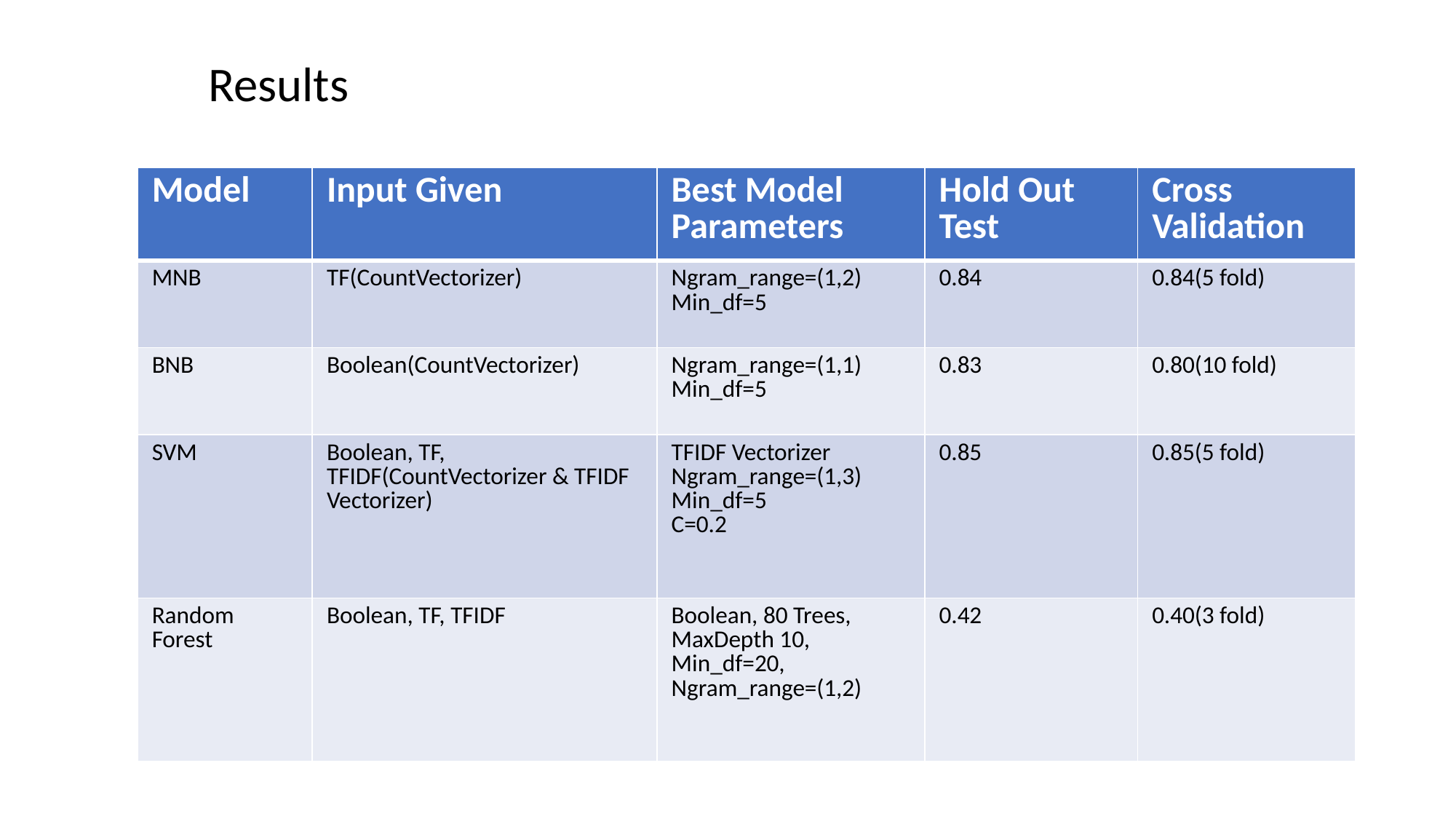

# Results
| Model | Input Given | Best Model Parameters | Hold Out Test | Cross Validation |
| --- | --- | --- | --- | --- |
| MNB | TF(CountVectorizer) | Ngram\_range=(1,2) Min\_df=5 | 0.84 | 0.84(5 fold) |
| BNB | Boolean(CountVectorizer) | Ngram\_range=(1,1) Min\_df=5 | 0.83 | 0.80(10 fold) |
| SVM | Boolean, TF, TFIDF(CountVectorizer & TFIDF Vectorizer) | TFIDF Vectorizer Ngram\_range=(1,3) Min\_df=5 C=0.2 | 0.85 | 0.85(5 fold) |
| Random Forest | Boolean, TF, TFIDF | Boolean, 80 Trees, MaxDepth 10, Min\_df=20, Ngram\_range=(1,2) | 0.42 | 0.40(3 fold) |